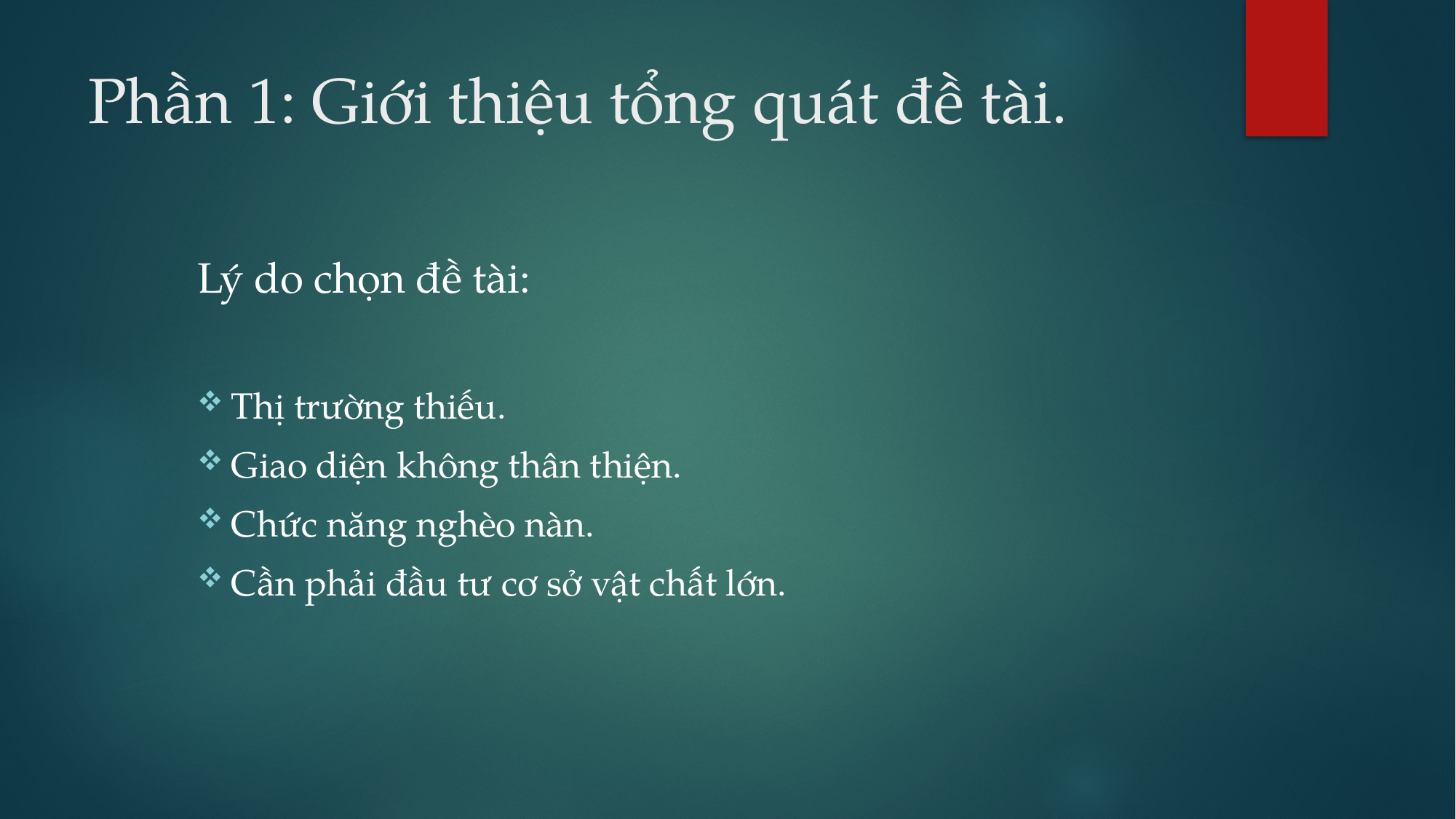

# Phần 1: Giới thiệu tổng quát đề tài.
Lý do chọn đề tài:

Thị trường thiếu.
Giao diện không thân thiện.
Chức năng nghèo nàn.
Cần phải đầu tư cơ sở vật chất lớn.